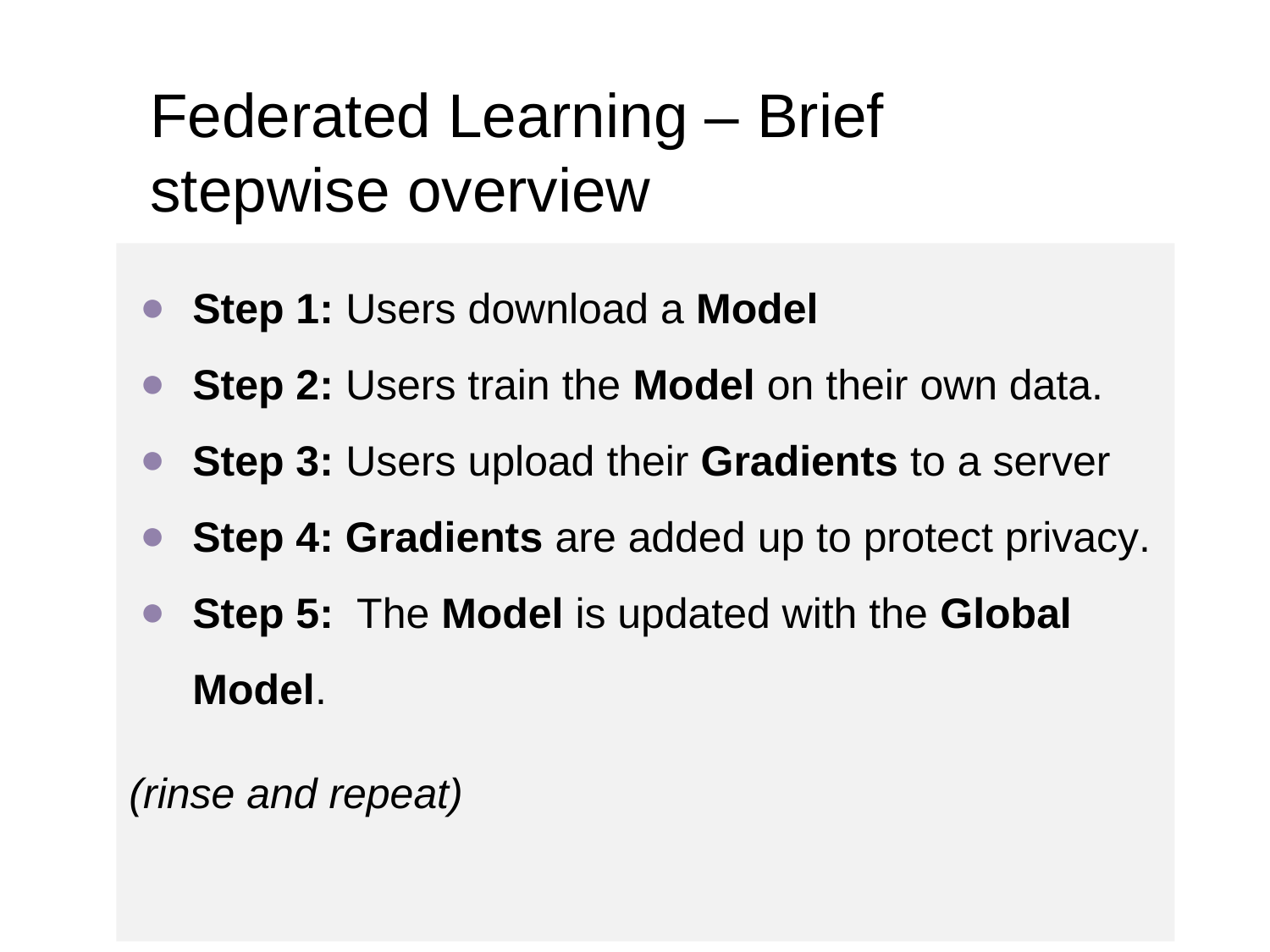

Federated Learning – Brief stepwise overview
Step 1: Users download a Model
Step 2: Users train the Model on their own data.
Step 3: Users upload their Gradients to a server
Step 4: Gradients are added up to protect privacy.
Step 5:  The Model is updated with the Global Model.
(rinse and repeat)